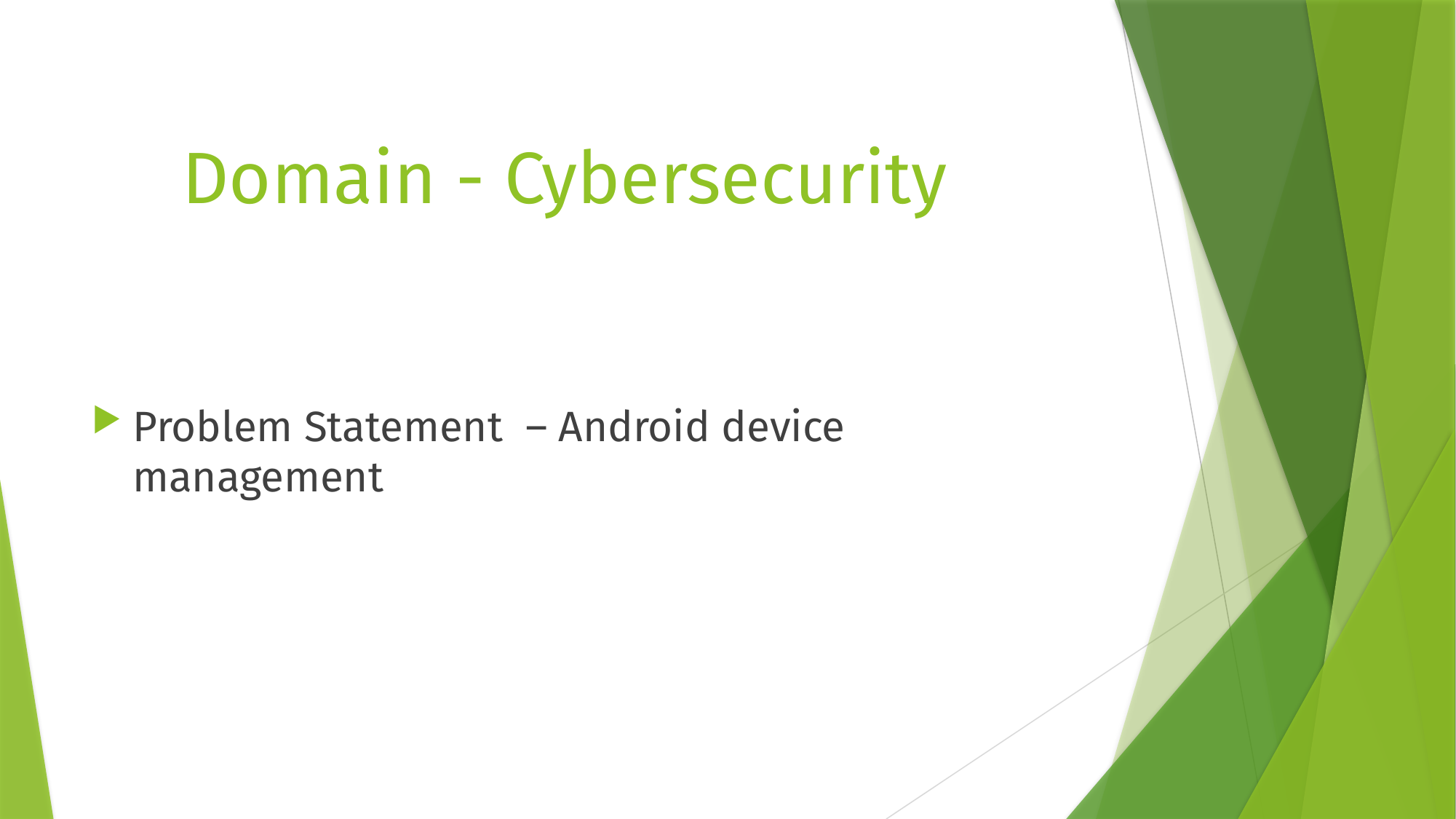

# Domain - Cybersecurity
Problem Statement  – Android device management